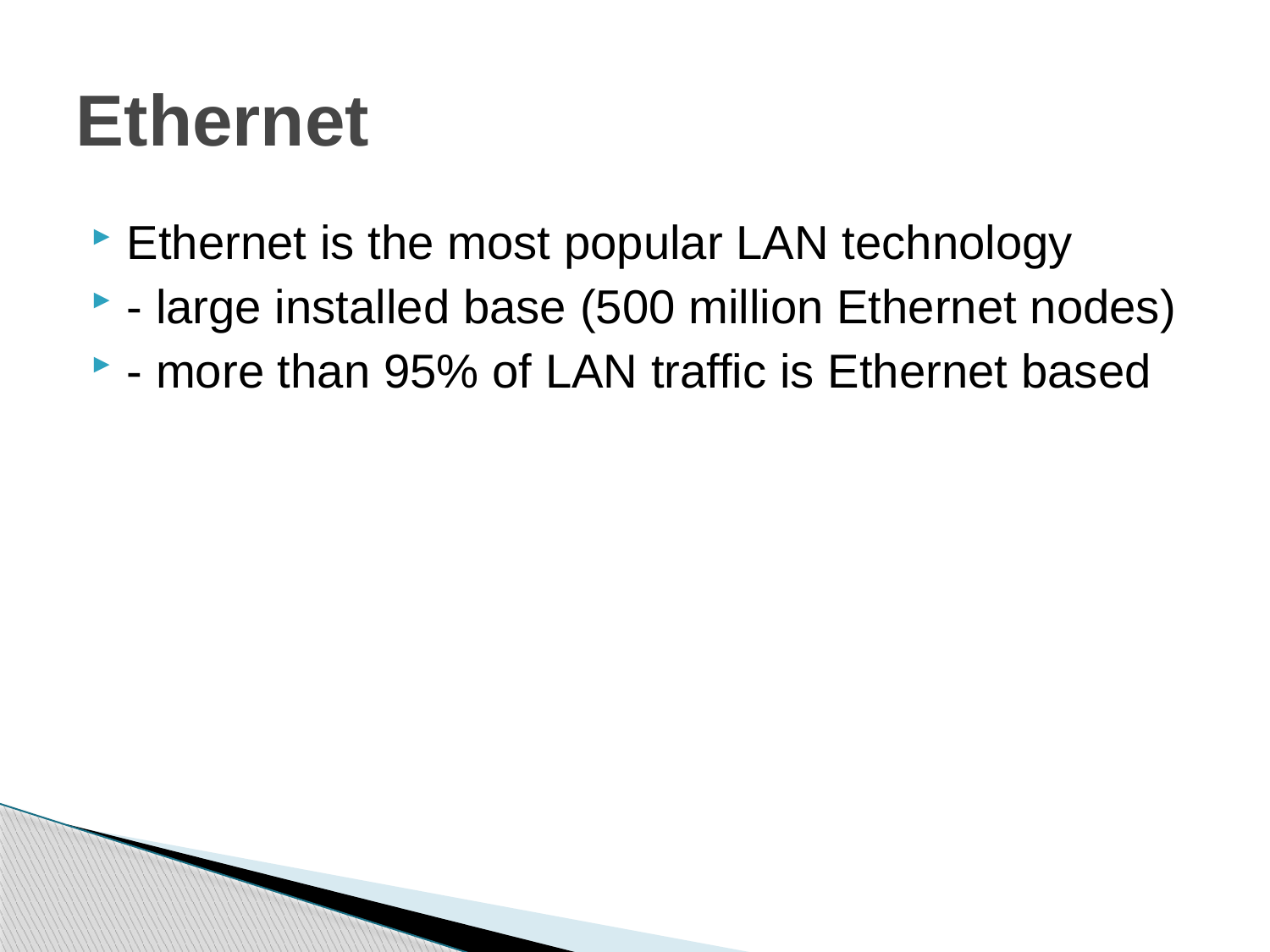

# Ethernet
Ethernet is the most popular LAN technology
- large installed base (500 million Ethernet nodes)
- more than 95% of LAN traffic is Ethernet based